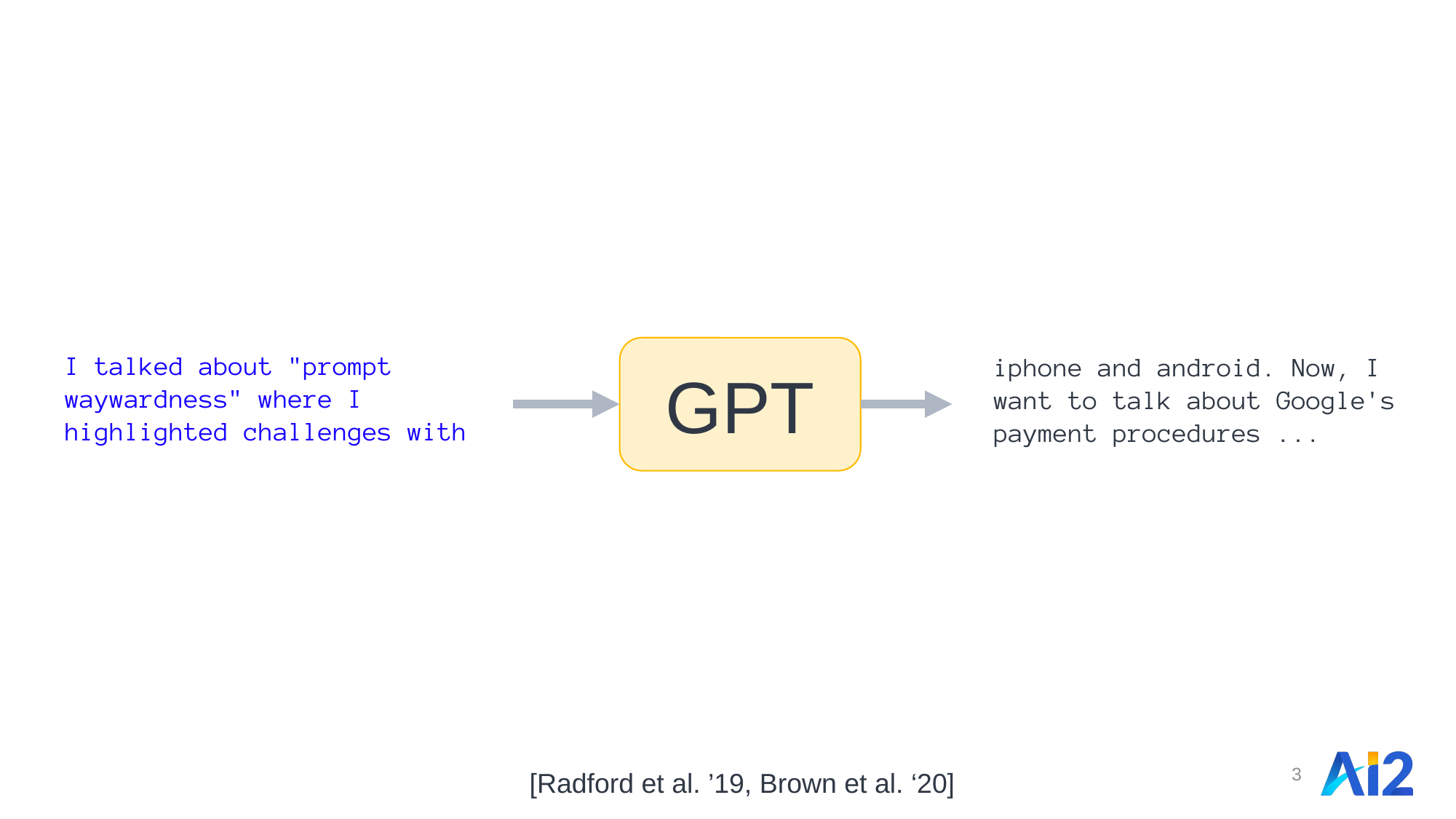

GPT
I talked about "prompt waywardness" where I highlighted challenges with
iphone and android. Now, I want to talk about Google's payment procedures ...
3
[Radford et al. ’19, Brown et al. ‘20]